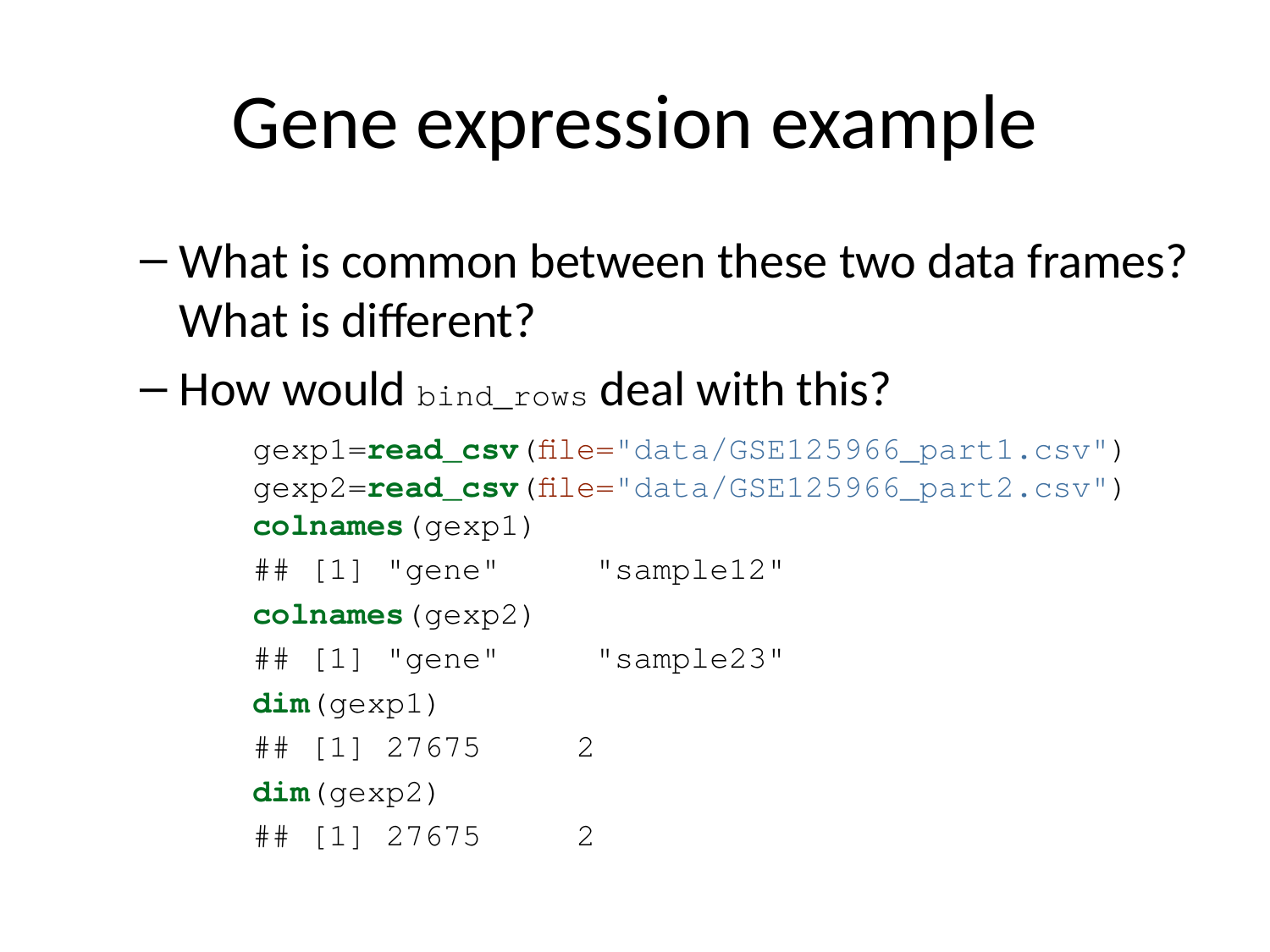

# Gene expression example
What is common between these two data frames? What is different?
How would bind_rows deal with this?
gexp1=read_csv(file="data/GSE125966_part1.csv")
gexp2=read_csv(file="data/GSE125966_part2.csv")
colnames(gexp1)
## [1] "gene"     "sample12"
colnames(gexp2)
## [1] "gene"     "sample23"
dim(gexp1)
## [1] 27675     2
dim(gexp2)
## [1] 27675     2